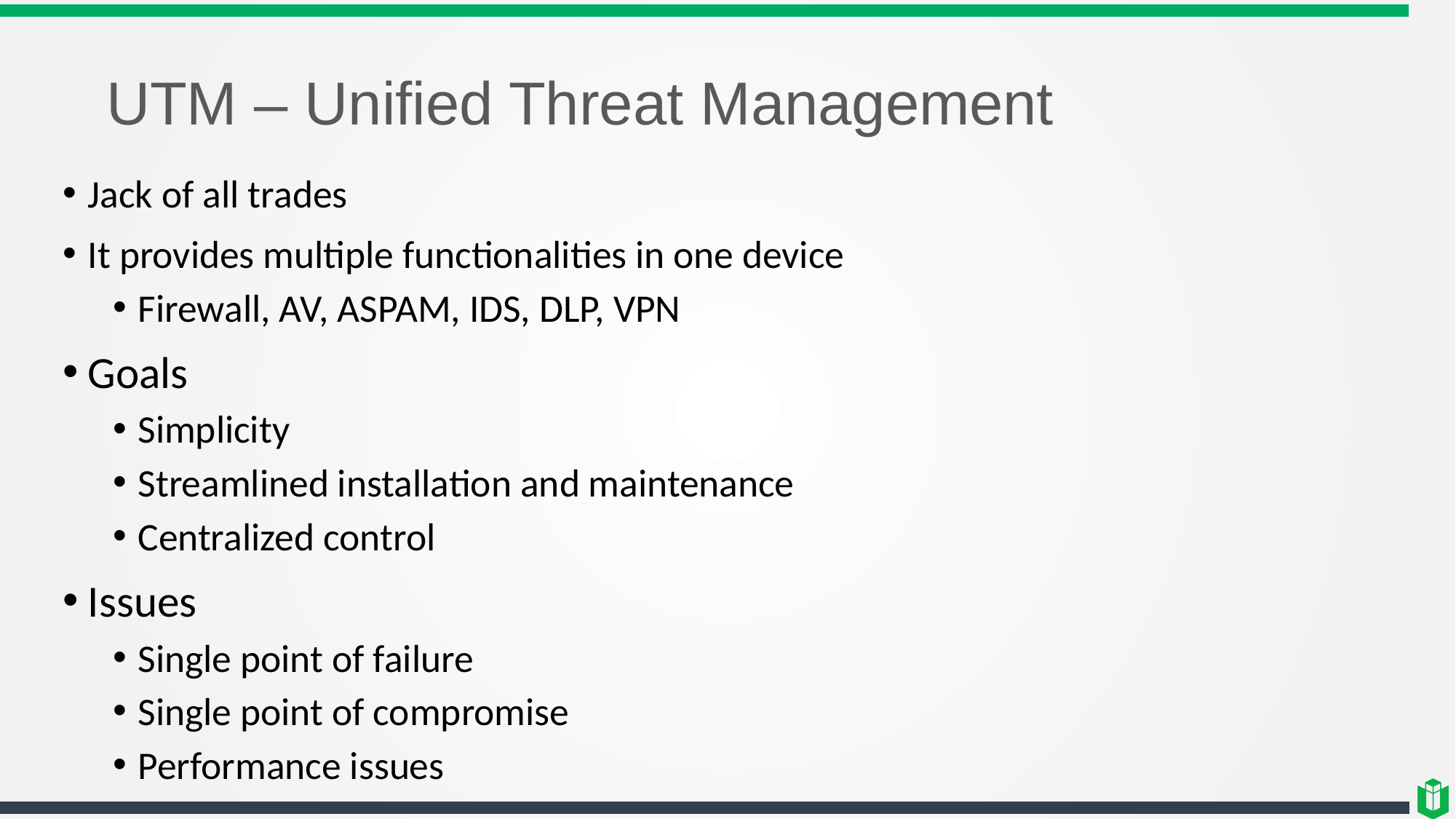

# UTM – Unified Threat Management
Jack of all trades
It provides multiple functionalities in one device
Firewall, AV, ASPAM, IDS, DLP, VPN
Goals
Simplicity
Streamlined installation and maintenance
Centralized control
Issues
Single point of failure
Single point of compromise
Performance issues